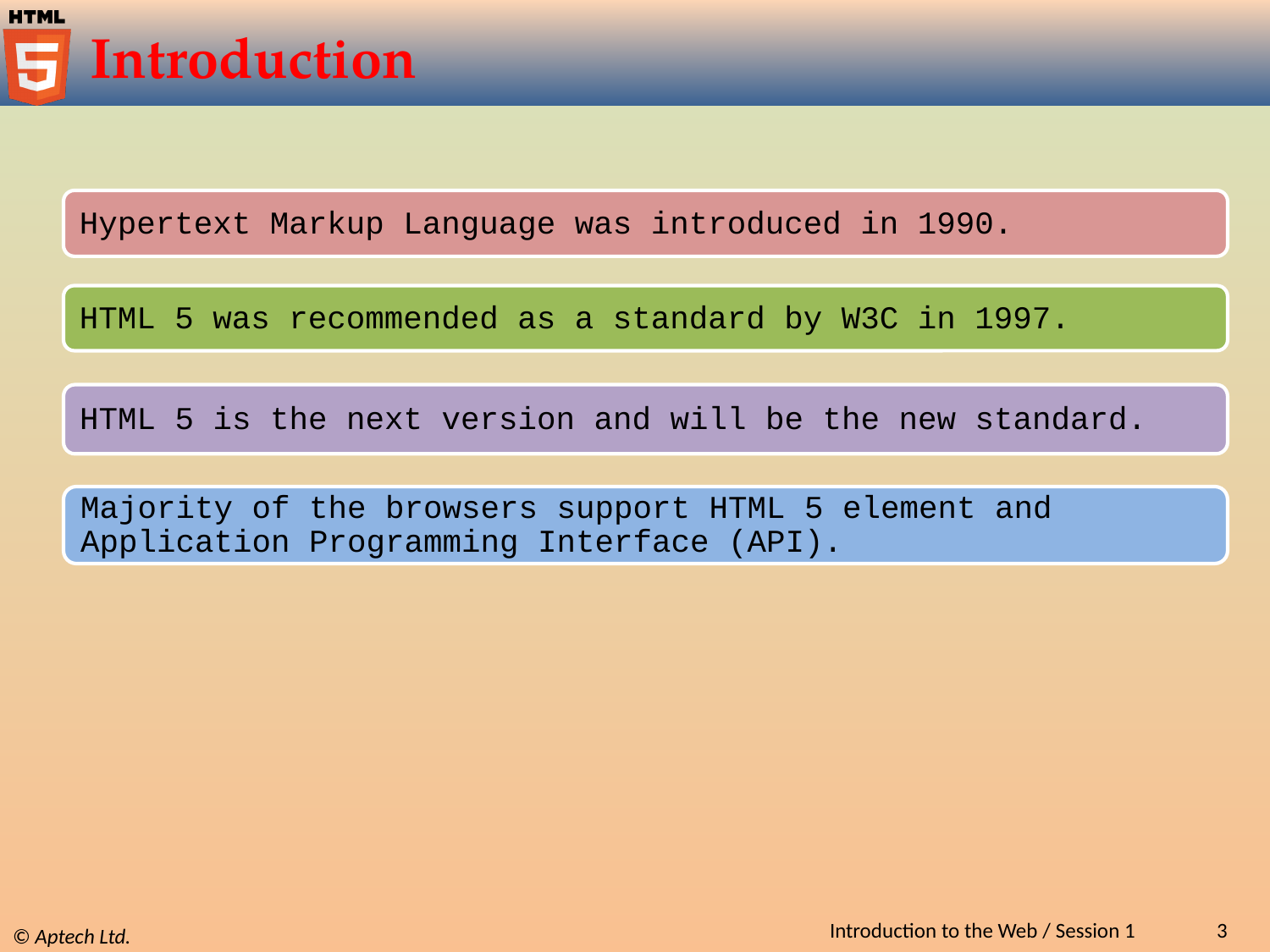

# Introduction
Hypertext Markup Language was introduced in 1990.
HTML 5 was recommended as a standard by W3C in 1997.
HTML 5 is the next version and will be the new standard.
Majority of the browsers support HTML 5 element and Application Programming Interface (API).
Introduction to the Web / Session 1
3